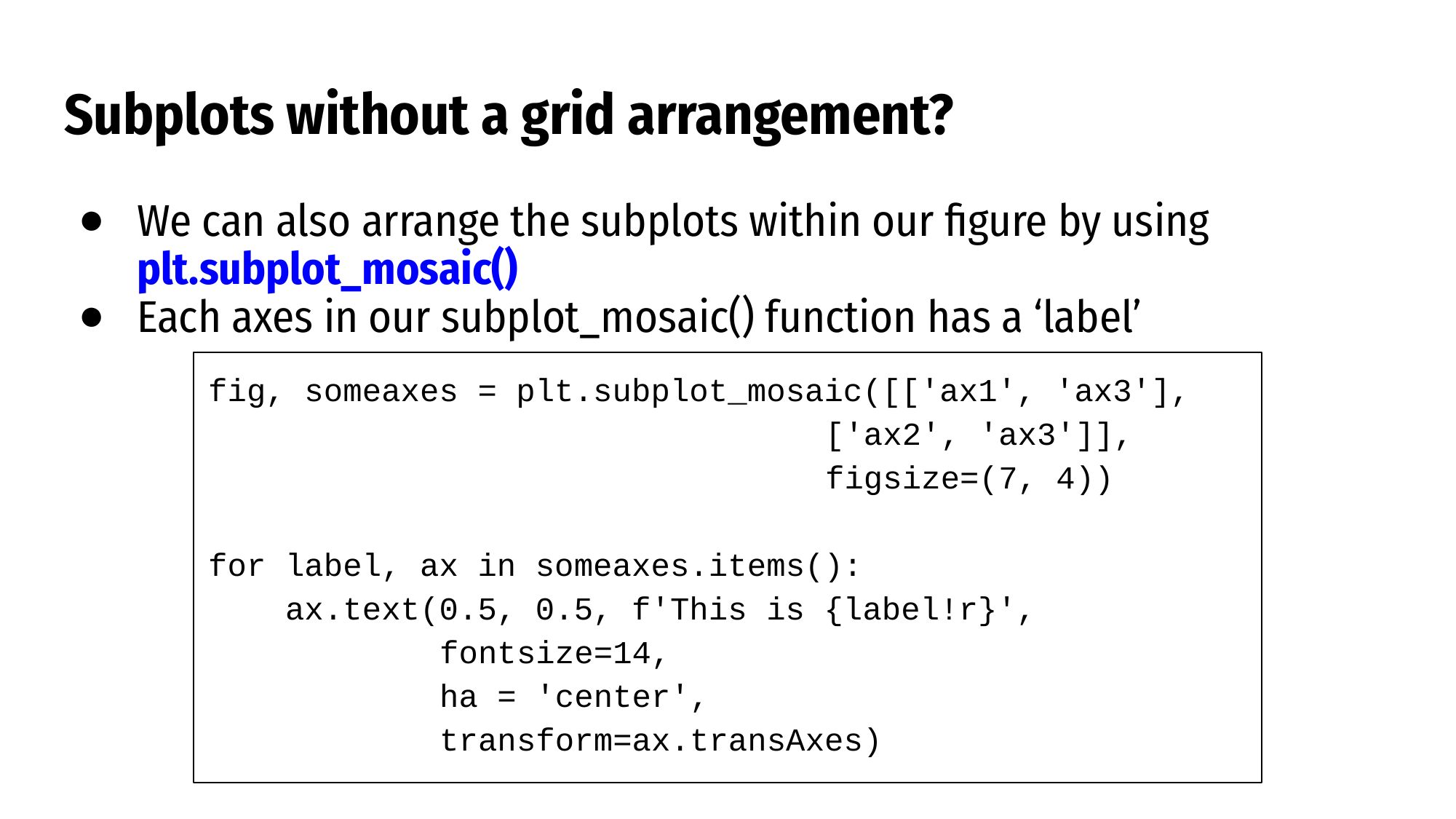

# Subplots without a grid arrangement?
We can also arrange the subplots within our figure by using plt.subplot_mosaic()
Each axes in our subplot_mosaic() function has a ‘label’

fig, someaxes = plt.subplot_mosaic([['ax1', 'ax3'],
                                ['ax2', 'ax3']],
                                figsize=(7, 4))

for label, ax in someaxes.items():
    ax.text(0.5, 0.5, f'This is {label!r}',
            fontsize=14,
            ha = 'center',
            transform=ax.transAxes)